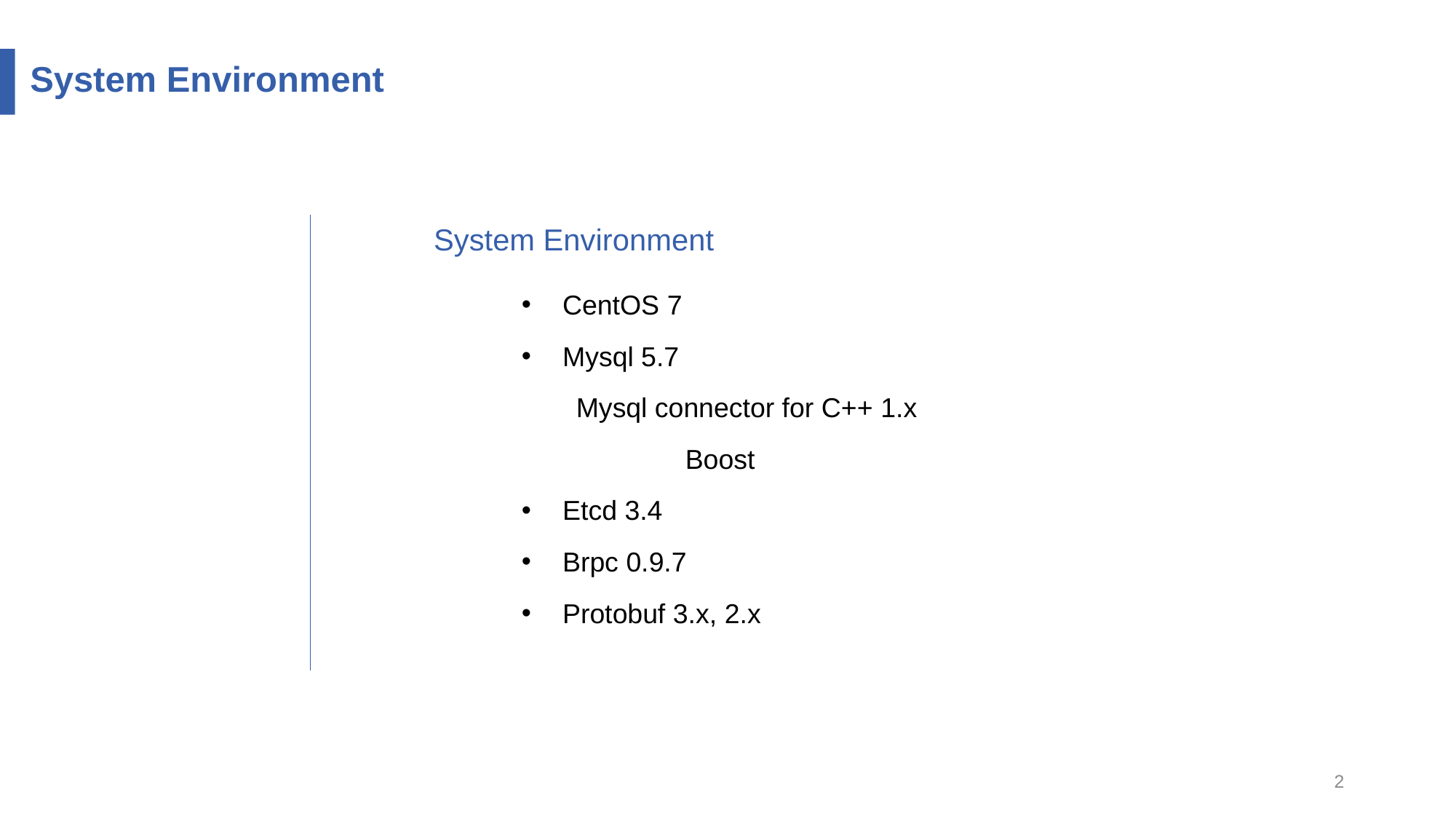

System Environment
System Environment
CentOS 7
Mysql 5.7
Mysql connector for C++ 1.x
	Boost
Etcd 3.4
Brpc 0.9.7
Protobuf 3.x, 2.x
2